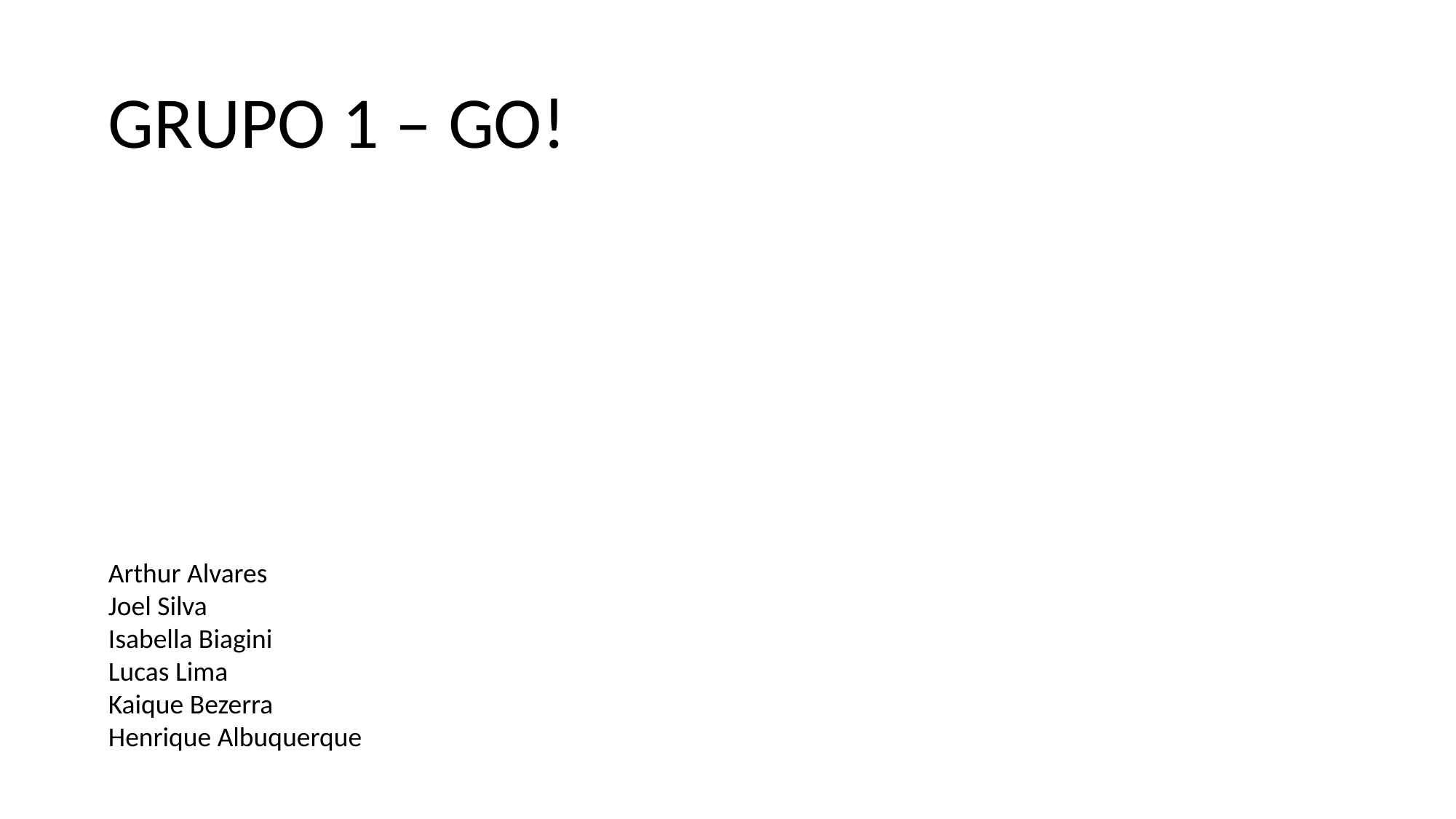

GRUPO 1 – GO!

Arthur Alvares
Joel Silva
Isabella Biagini
Lucas Lima
Kaique Bezerra
Henrique Albuquerque